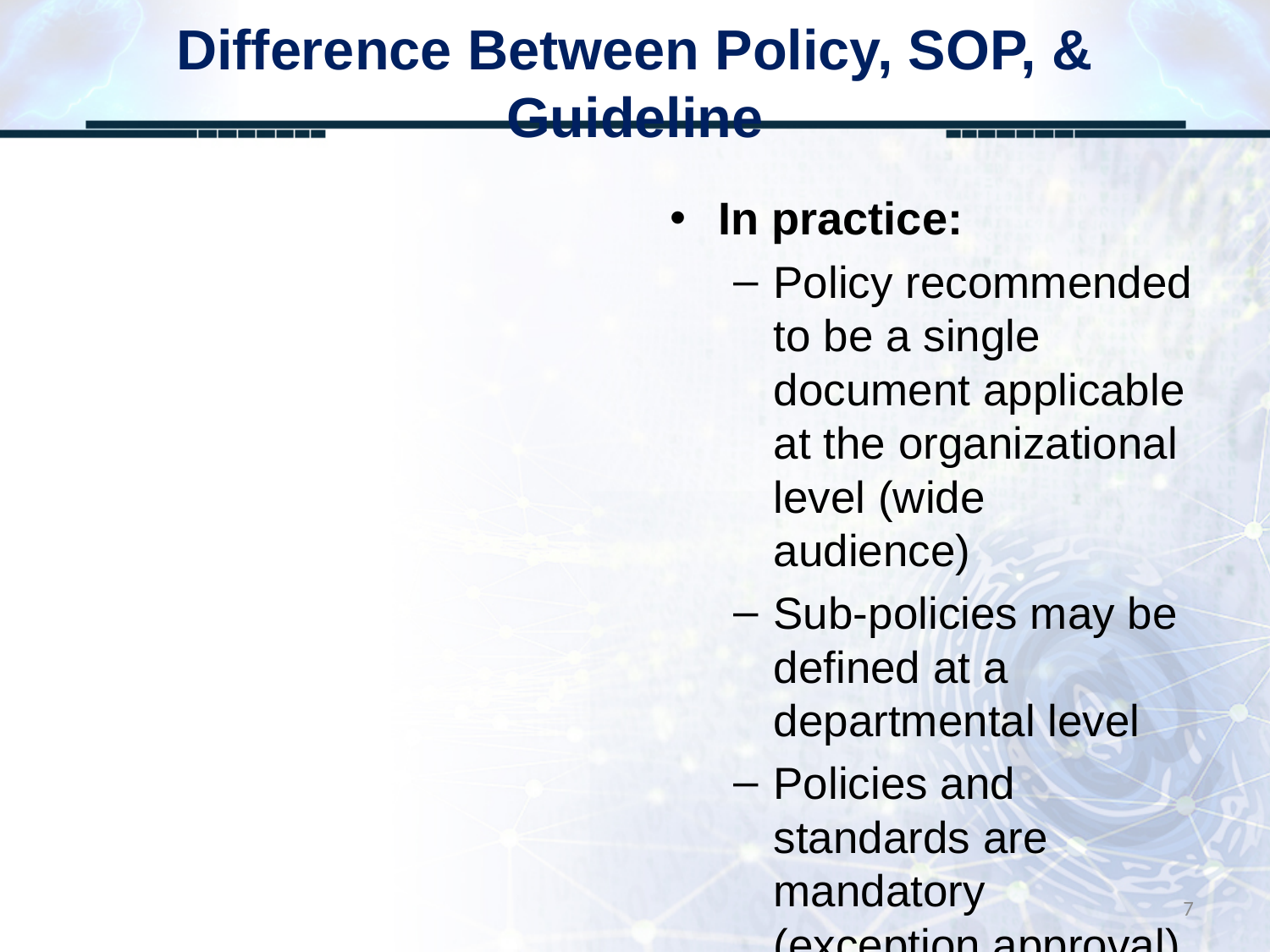

# Difference Between Policy, SOP, & Guideline
In practice:
Policy recommended to be a single document applicable at the organizational level (wide audience)
Sub-policies may be defined at a departmental level
Policies and standards are mandatory (exception approval)
7